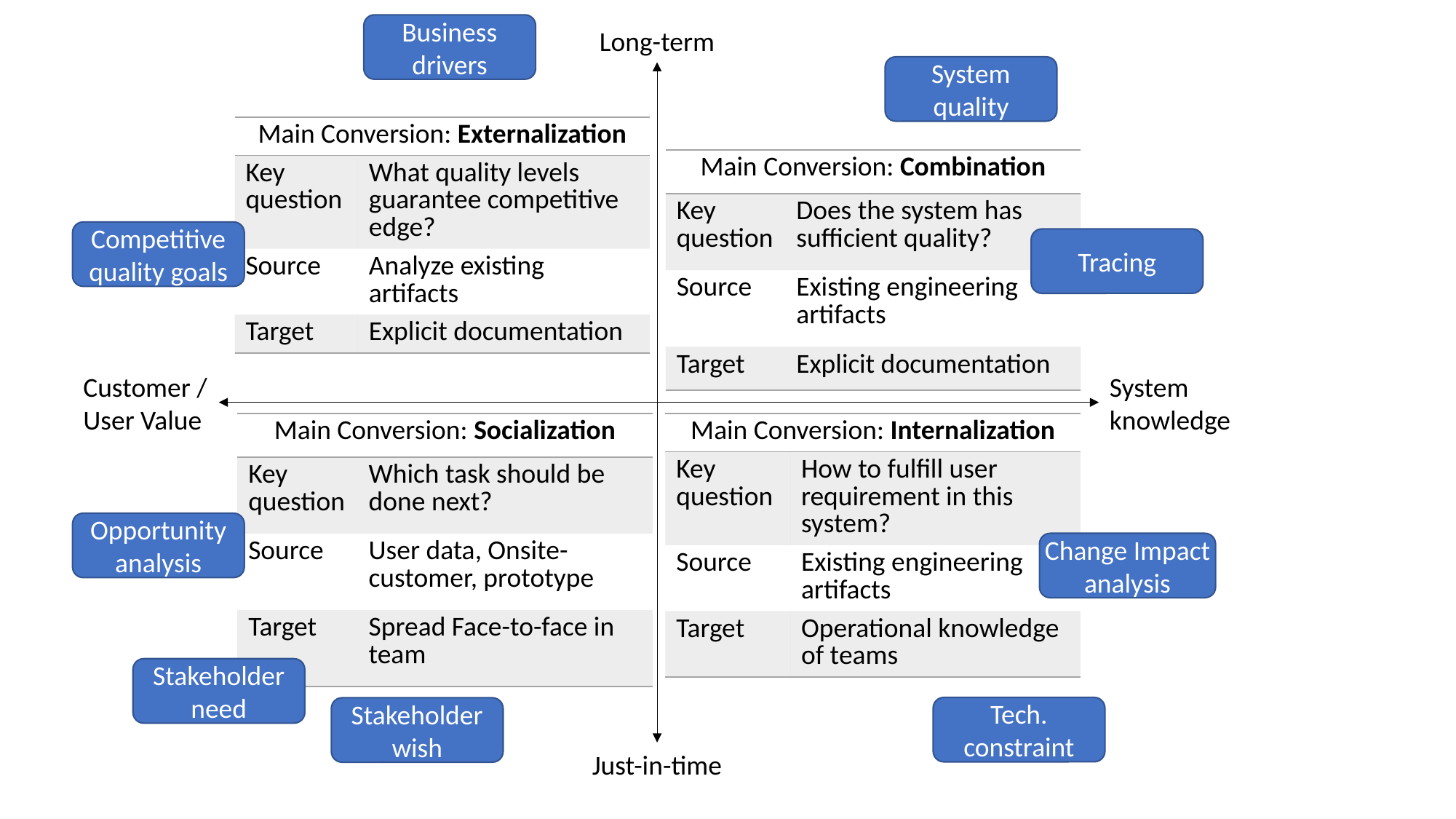

# Fig. 1: From Propositions to Framework
Business drivers
Long-term
System quality
| Main Conversion: Externalization |  |
| --- | --- |
| Key question | What quality levels guarantee competitive edge? |
| Source | Analyze existing artifacts |
| Target | Explicit documentation |
| Main Conversion: Combination |  |
| --- | --- |
| Key question | Does the system has sufficient quality? |
| Source | Existing engineering artifacts |
| Target | Explicit documentation |
Competitive quality goals
Tracing
Customer / User Value
System knowledge
| Main Conversion: Socialization |  |
| --- | --- |
| Key question | Which task should be done next? |
| Source | User data, Onsite-customer, prototype |
| Target | Spread Face-to-face in team |
| Main Conversion: Internalization |  |
| --- | --- |
| Key question | How to fulfill user requirement in this system? |
| Source | Existing engineering artifacts |
| Target | Operational knowledge of teams |
Opportunity analysis
Change Impact analysis
Stakeholder need
Tech. constraint
Stakeholder wish
Just-in-time